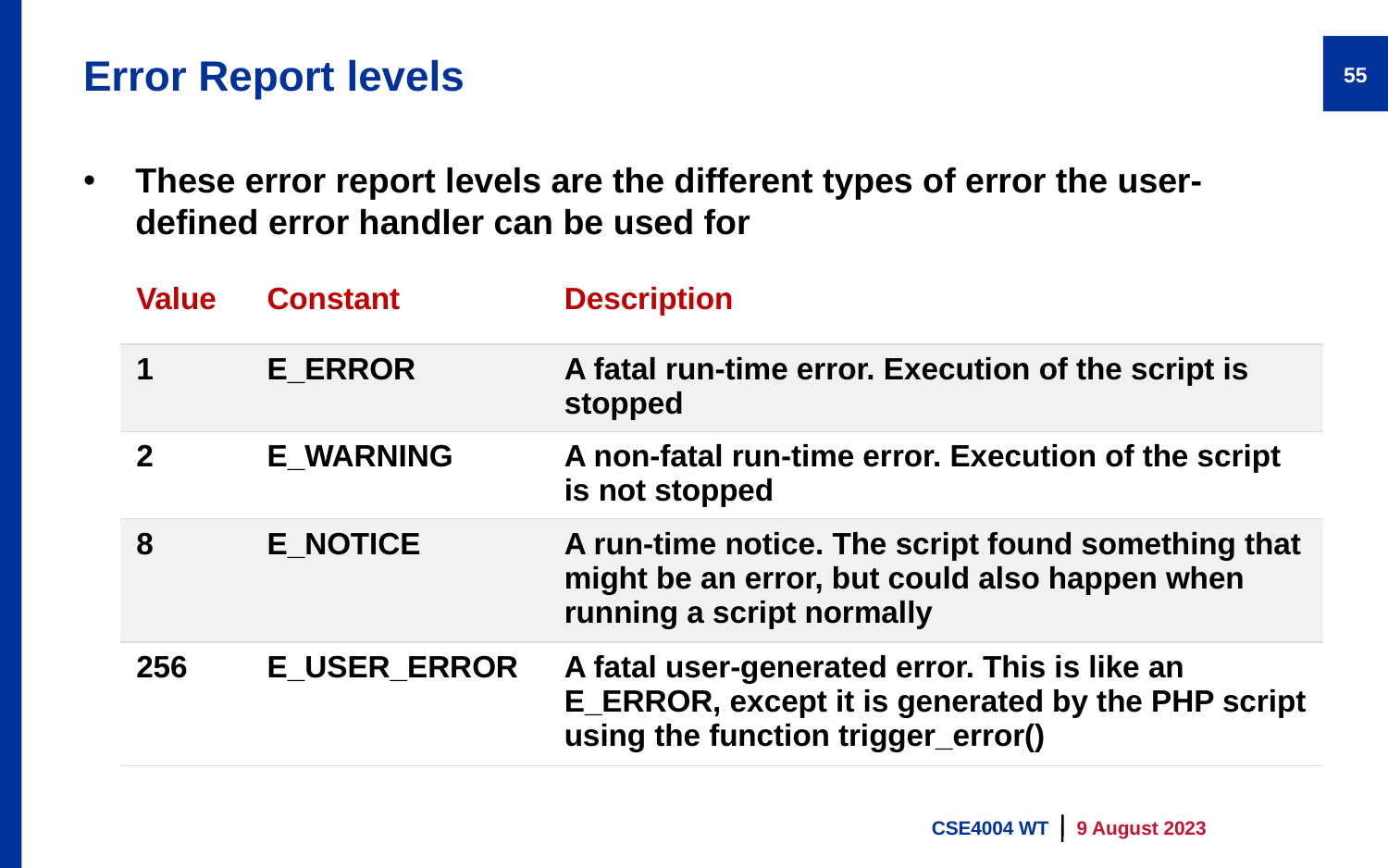

# Error Report levels
55
These error report levels are the different types of error the user-defined error handler can be used for

| Value | Constant | Description |
| --- | --- | --- |
| 1 | E\_ERROR | A fatal run-time error. Execution of the script is stopped |
| 2 | E\_WARNING | A non-fatal run-time error. Execution of the script is not stopped |
| 8 | E\_NOTICE | A run-time notice. The script found something that might be an error, but could also happen when running a script normally |
| 256 | E\_USER\_ERROR | A fatal user-generated error. This is like an E\_ERROR, except it is generated by the PHP script using the function trigger\_error() |
CSE4004 WT
9 August 2023